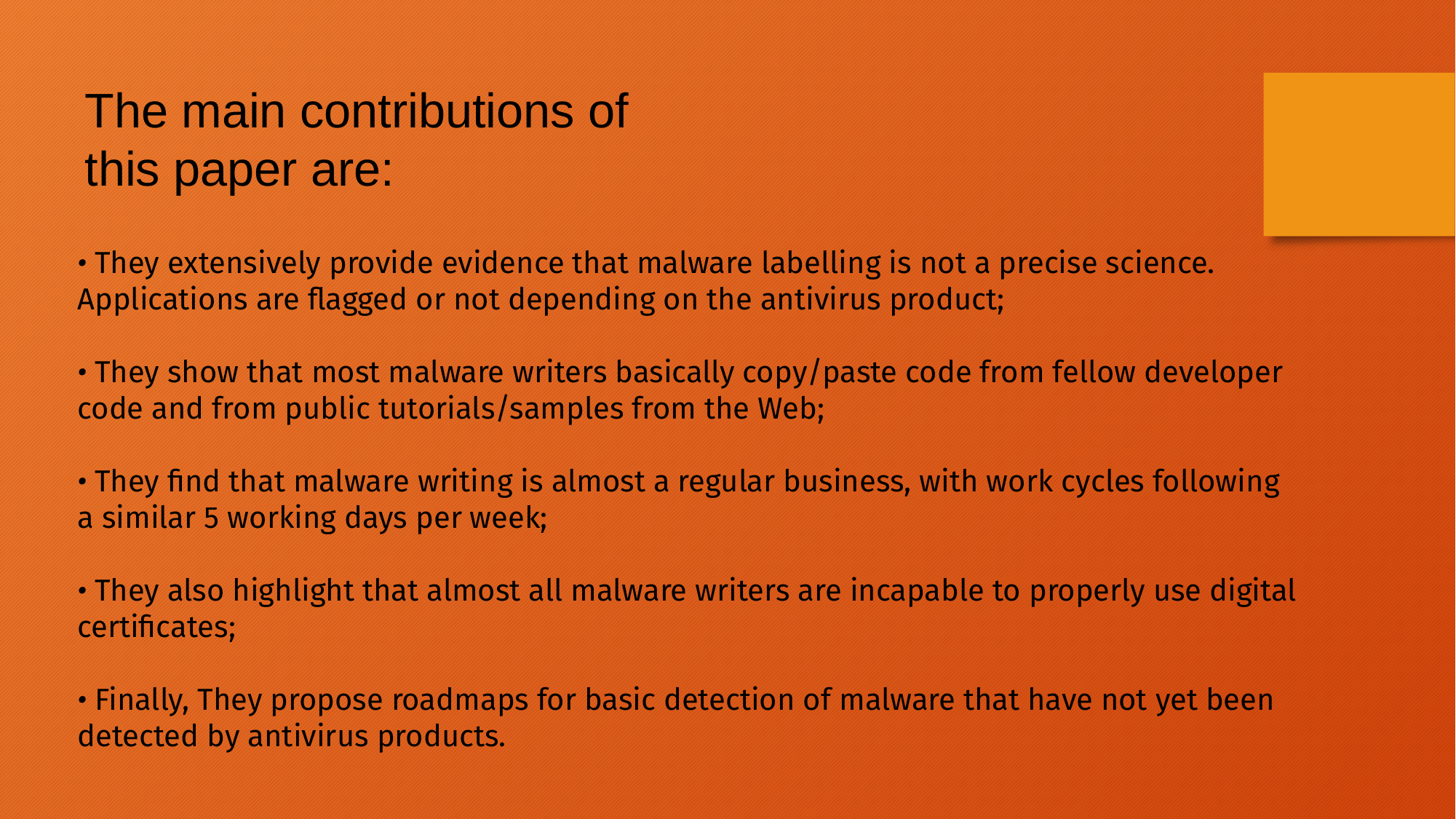

The main contributions of
this paper are:
• They extensively provide evidence that malware labelling is not a precise science. Applications are flagged or not depending on the antivirus product;

• They show that most malware writers basically copy/paste code from fellow developer code and from public tutorials/samples from the Web;

• They find that malware writing is almost a regular business, with work cycles following a similar 5 working days per week;

• They also highlight that almost all malware writers are incapable to properly use digital certificates;

• Finally, They propose roadmaps for basic detection of malware that have not yet been detected by antivirus products.